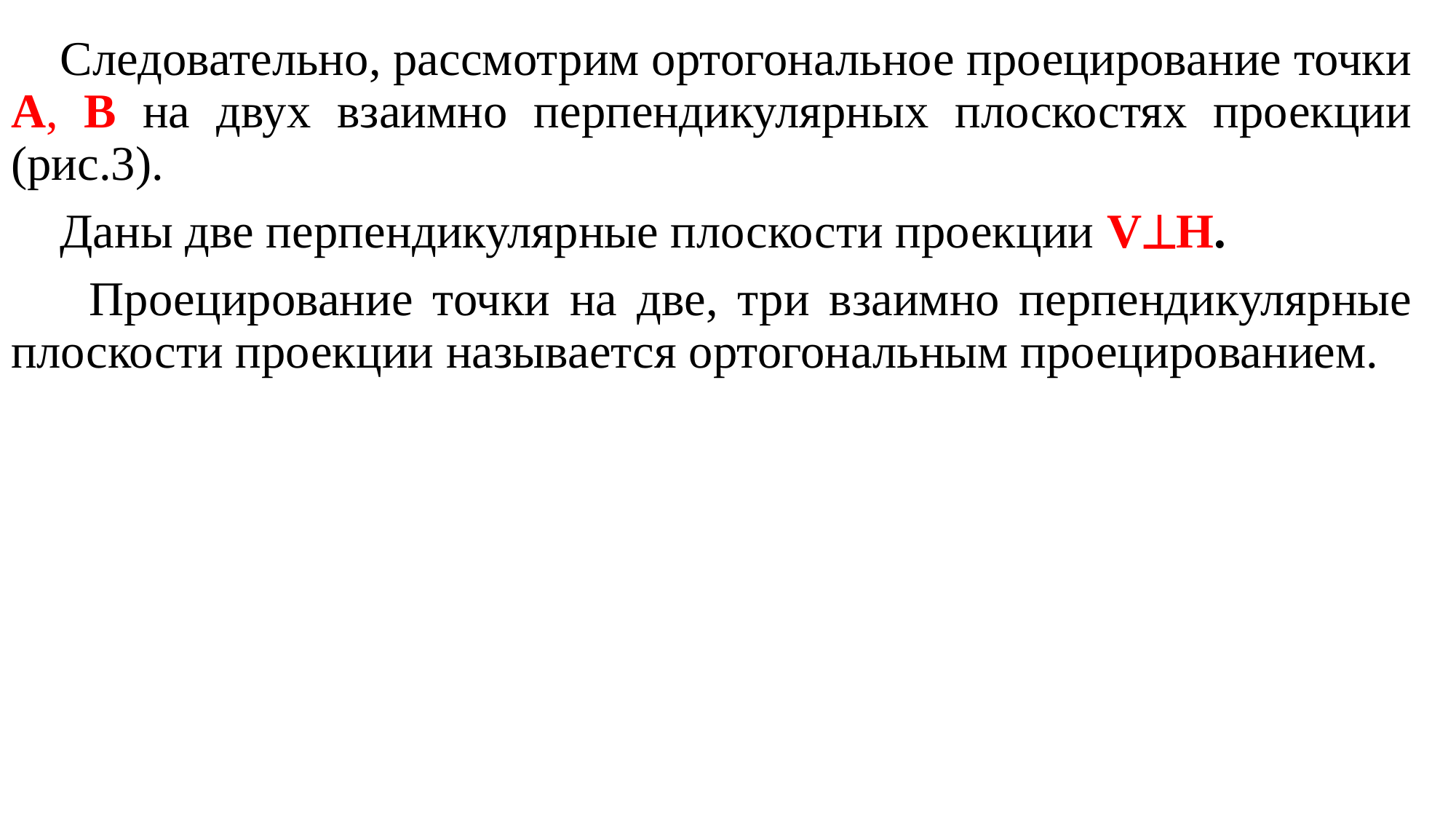

Следовательно, рассмотрим ортогональное проецирование точки А, В на двух взаимно перпендикулярных плоскостях проекции (рис.3).
    Даны две перпендикулярные плоскости проекции V⊥H.
    Проецирование точки на две, три взаимно перпендикулярные плоскости проекции называется ортогональным проецированием.